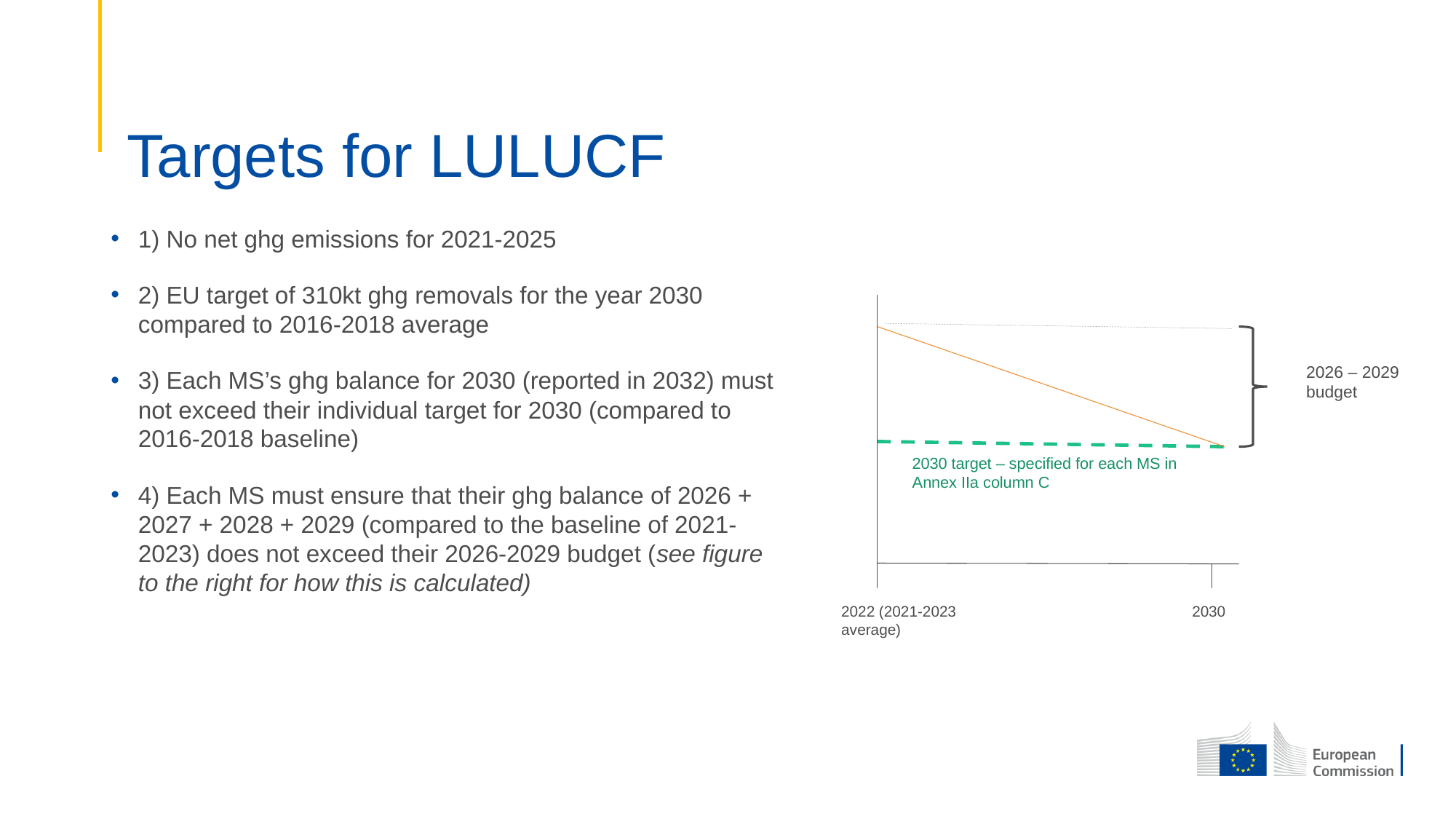

Targets for LULUCF
1) No net ghg emissions for 2021-2025
2) EU target of 310kt ghg removals for the year 2030 compared to 2016-2018 average
3) Each MS’s ghg balance for 2030 (reported in 2032) must not exceed their individual target for 2030 (compared to 2016-2018 baseline)
4) Each MS must ensure that their ghg balance of 2026 + 2027 + 2028 + 2029 (compared to the baseline of 2021-2023) does not exceed their 2026-2029 budget (see figure to the right for how this is calculated)

2026 – 2029 budget
2030 target – specified for each MS in Annex IIa column C
2022 (2021-2023 average)
2030